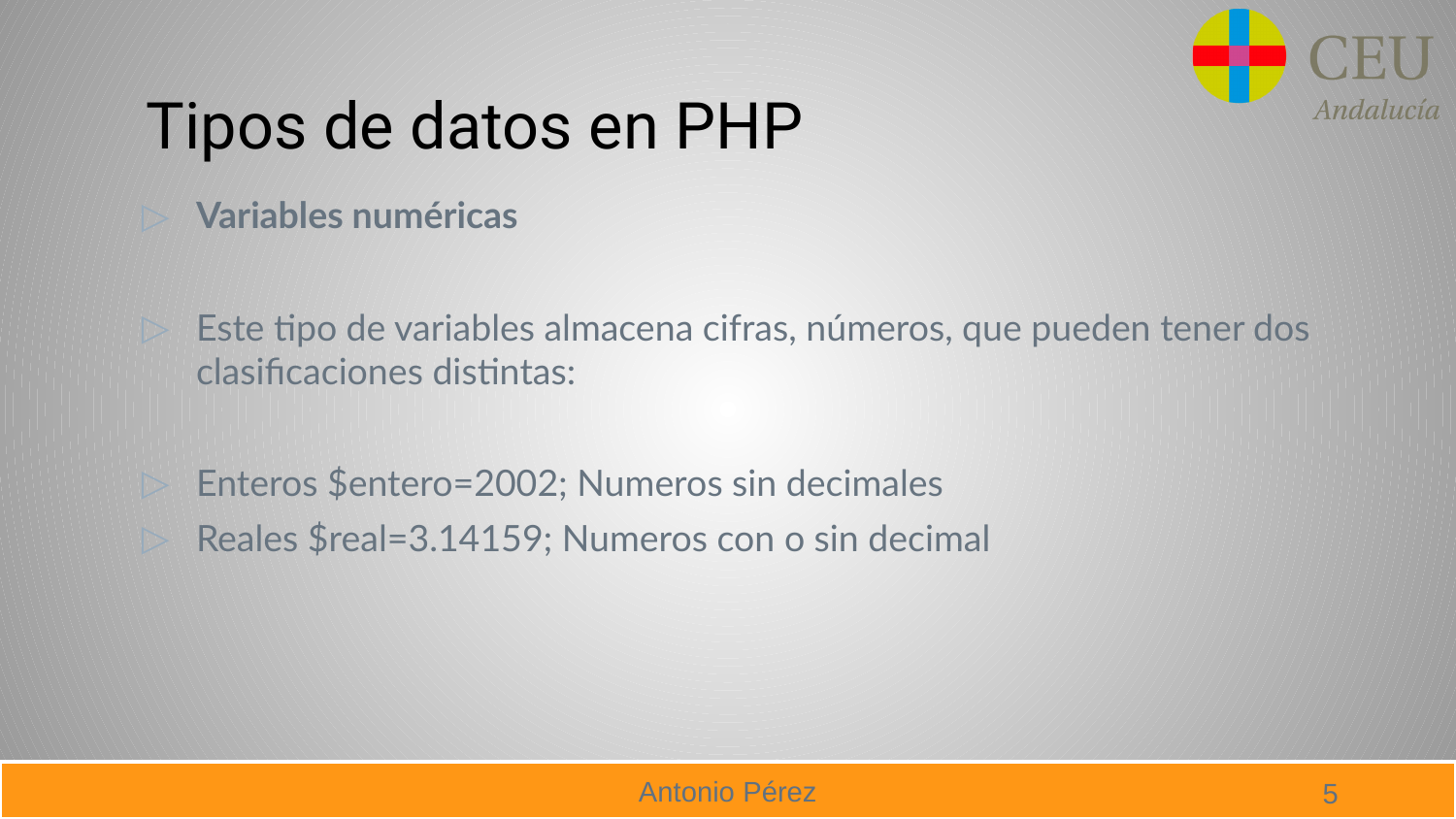

# Tipos de datos en PHP
Variables numéricas

Este tipo de variables almacena cifras, números, que pueden tener dos clasificaciones distintas:

Enteros $entero=2002; Numeros sin decimales
Reales $real=3.14159; Numeros con o sin decimal
5